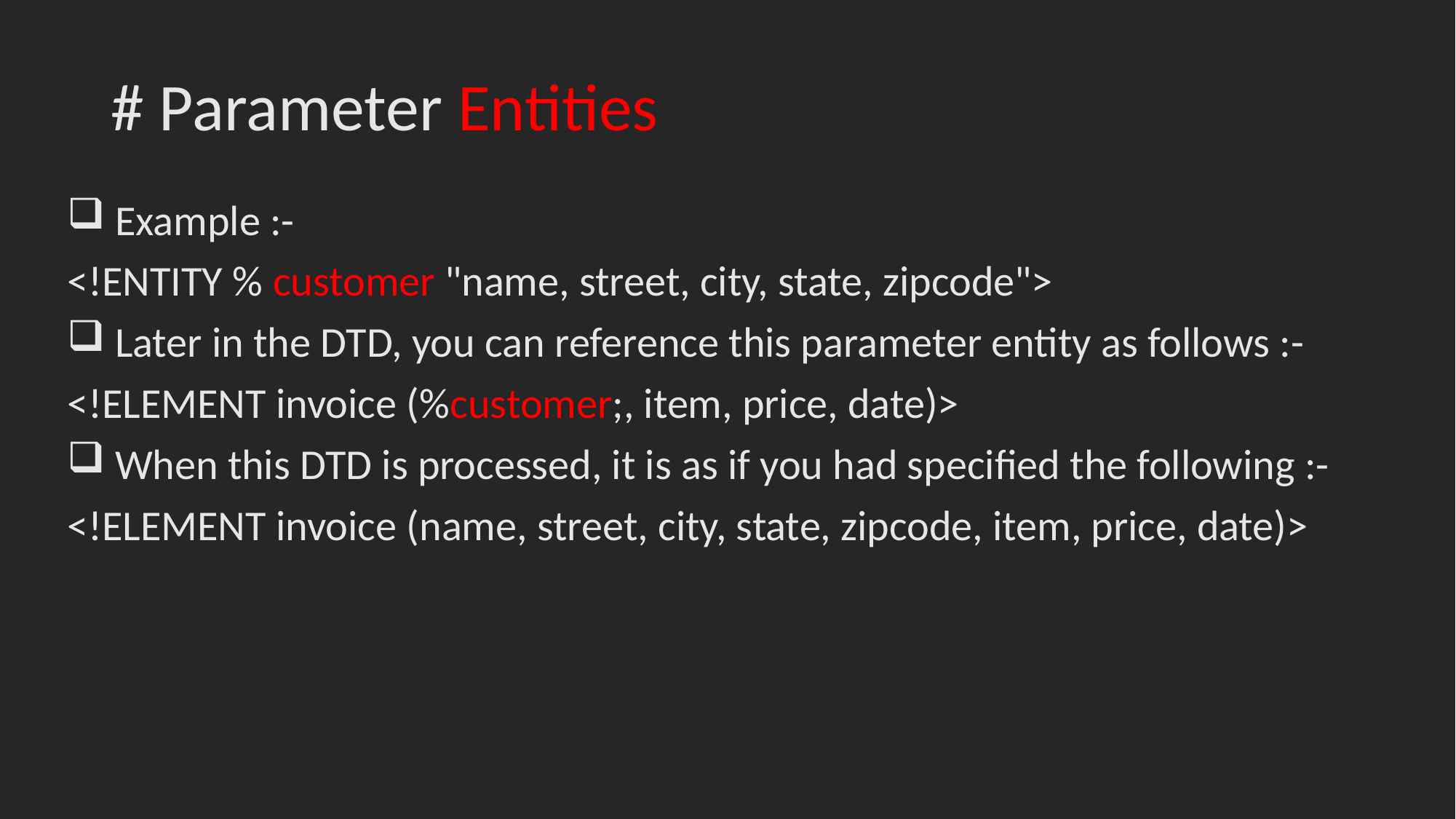

# # Parameter Entities
 Example :-
<!ENTITY % customer "name, street, city, state, zipcode">
 Later in the DTD, you can reference this parameter entity as follows :-
<!ELEMENT invoice (%customer;, item, price, date)>
 When this DTD is processed, it is as if you had specified the following :-
<!ELEMENT invoice (name, street, city, state, zipcode, item, price, date)>